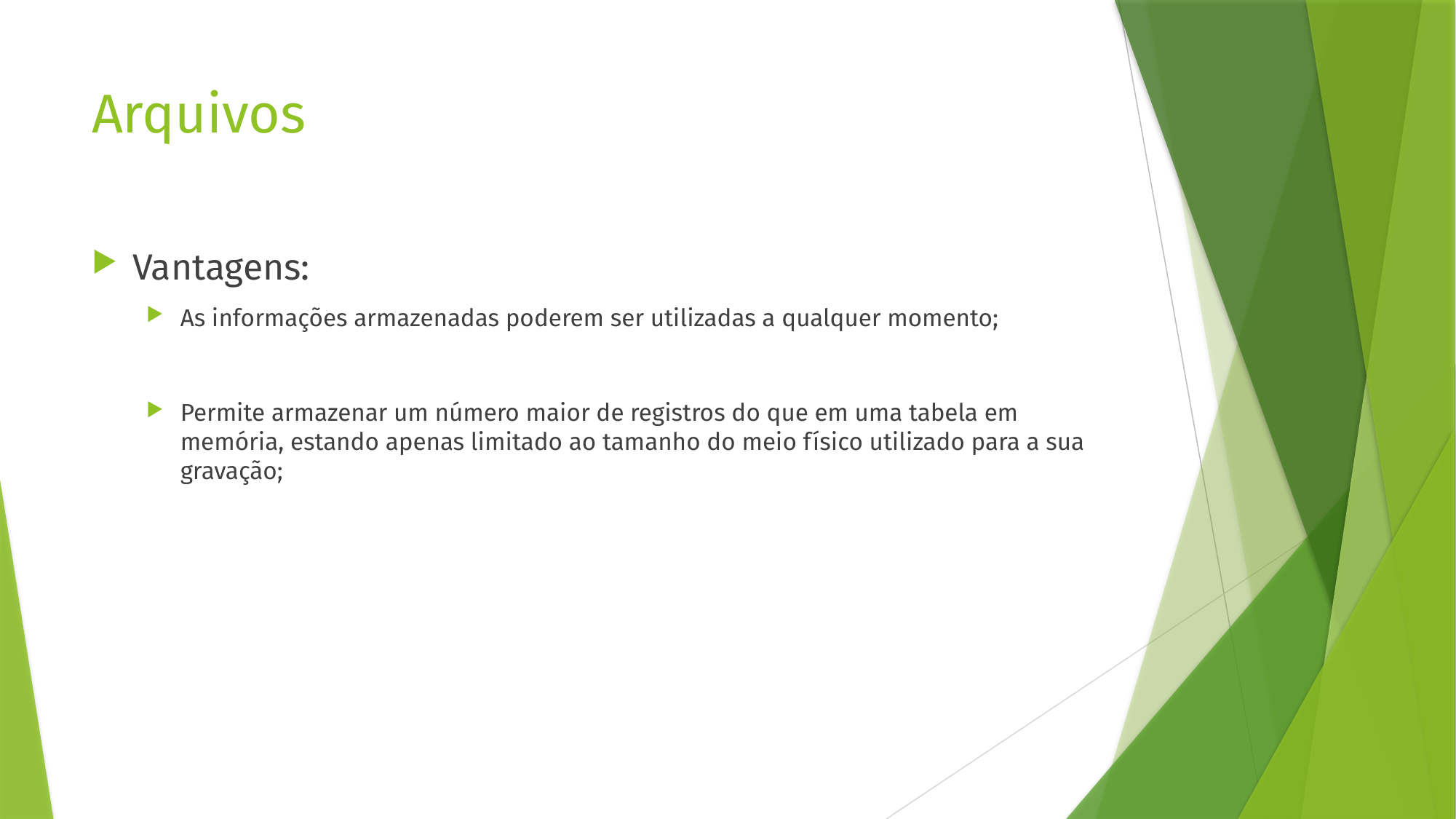

# Arquivos
Vantagens:
As informações armazenadas poderem ser utilizadas a qualquer momento;

Permite armazenar um número maior de registros do que em uma tabela em memória, estando apenas limitado ao tamanho do meio físico utilizado para a sua gravação;